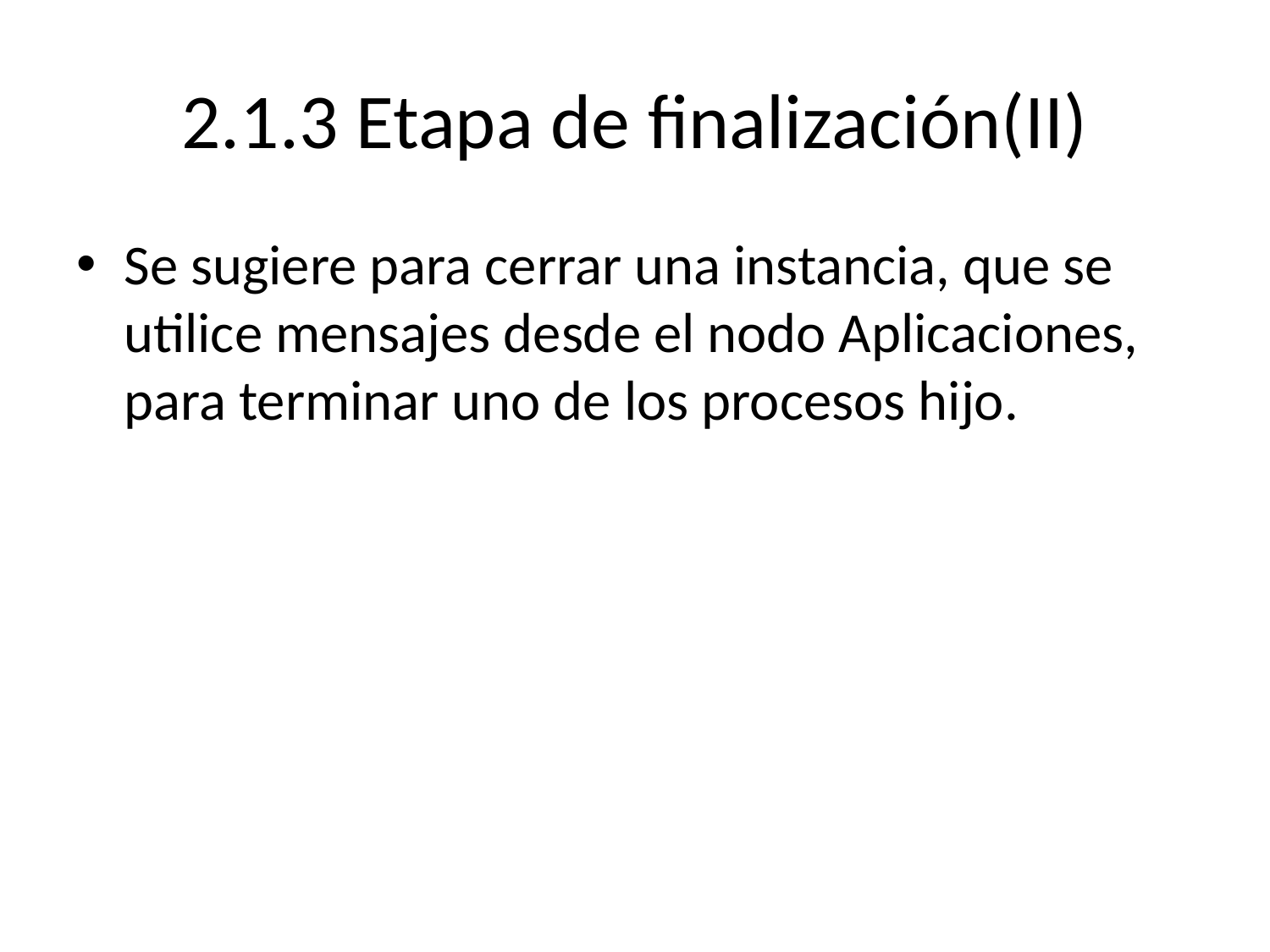

# 2.1.3 Etapa de finalización(II)
Se sugiere para cerrar una instancia, que se utilice mensajes desde el nodo Aplicaciones, para terminar uno de los procesos hijo.